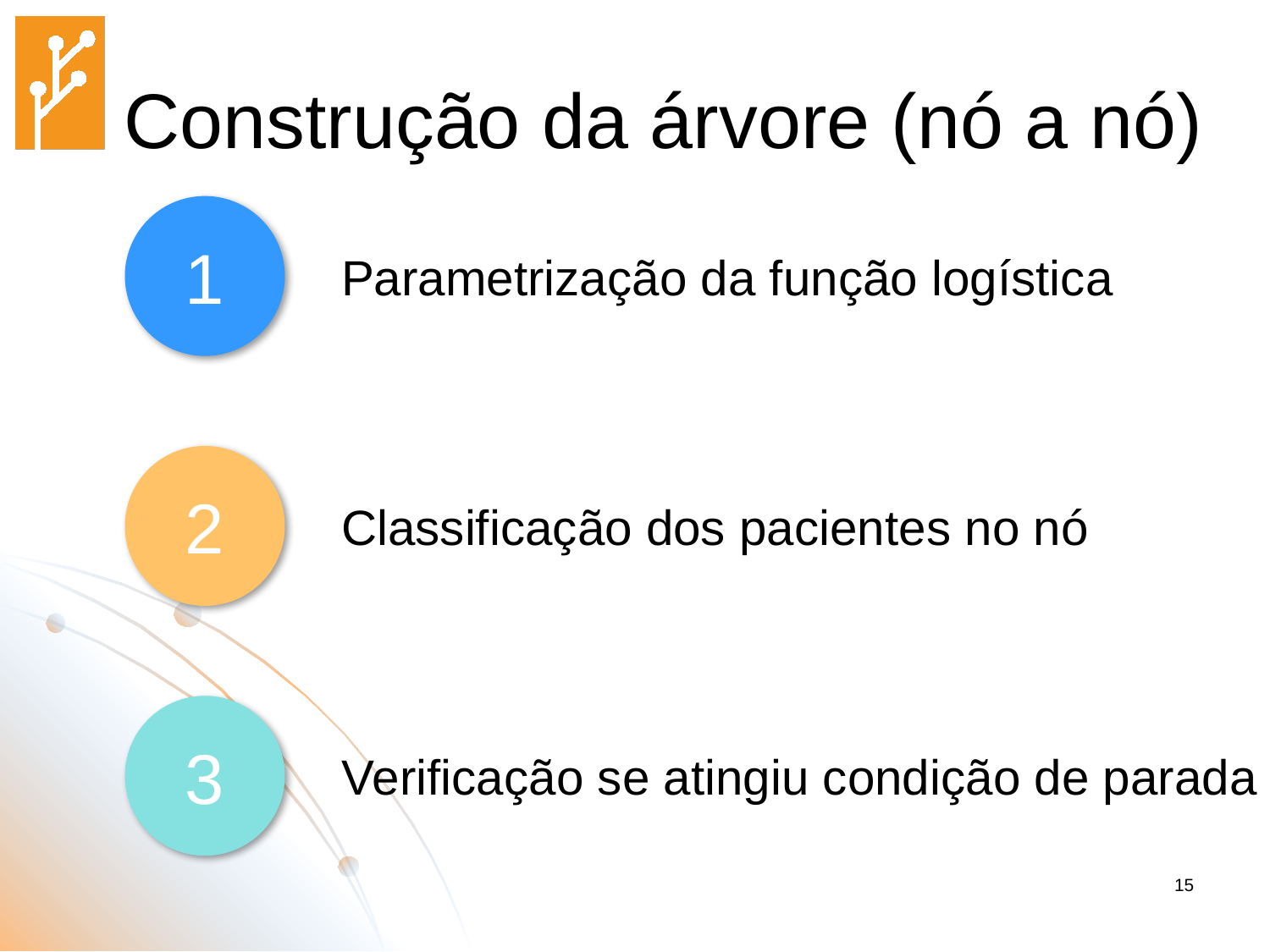

# Construção da árvore (nó a nó)
1
Parametrização da função logística
2
Classificação dos pacientes no nó
3
Verificação se atingiu condição de parada
15